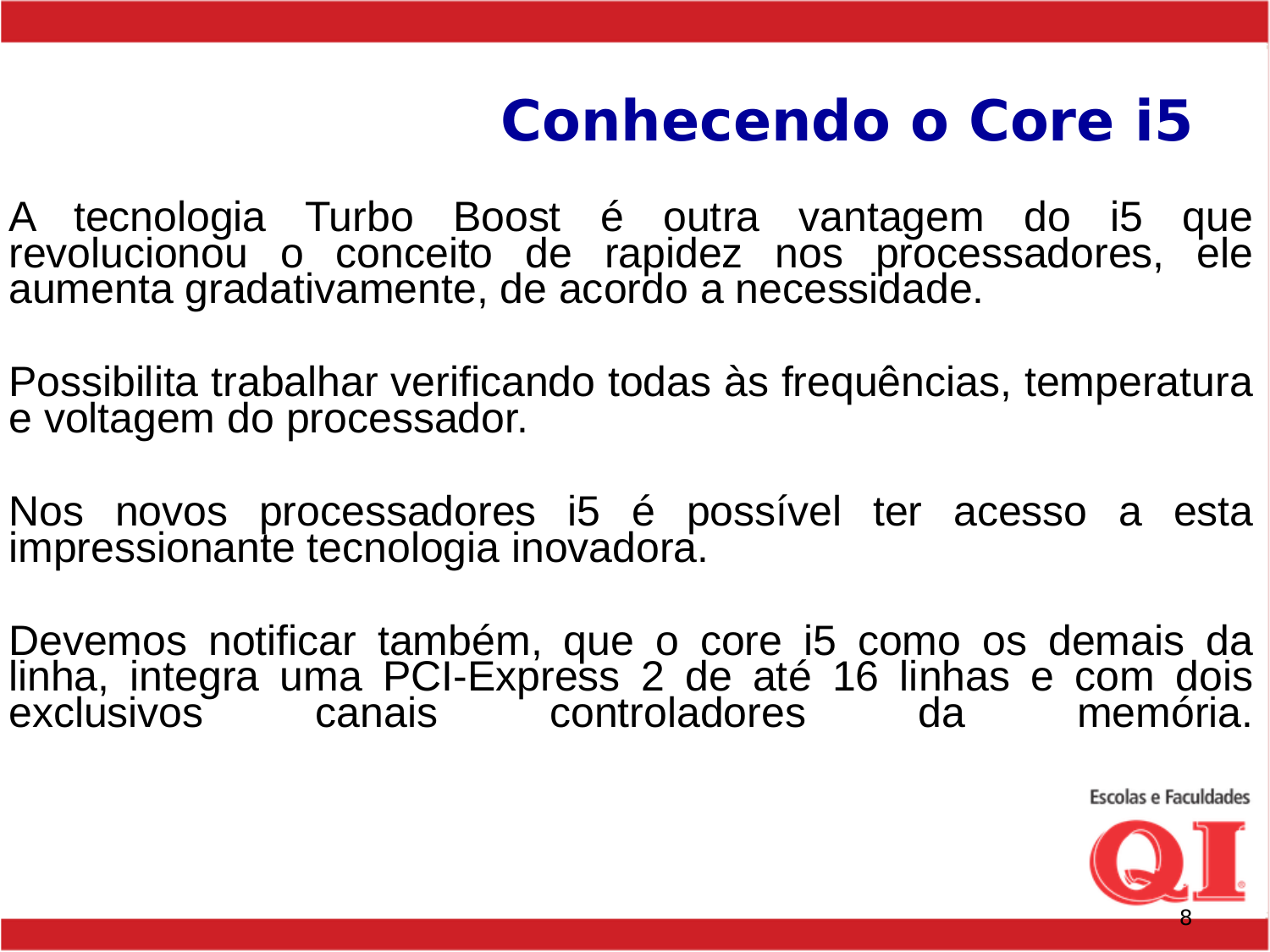

# Conhecendo o Core i5
A tecnologia Turbo Boost é outra vantagem do i5 que revolucionou o conceito de rapidez nos processadores, ele aumenta gradativamente, de acordo a necessidade.

Possibilita trabalhar verificando todas às frequências, temperatura e voltagem do processador.

Nos novos processadores i5 é possível ter acesso a esta impressionante tecnologia inovadora.

Devemos notificar também, que o core i5 como os demais da linha, integra uma PCI-Express 2 de até 16 linhas e com dois exclusivos canais controladores da memória.
 
.

8